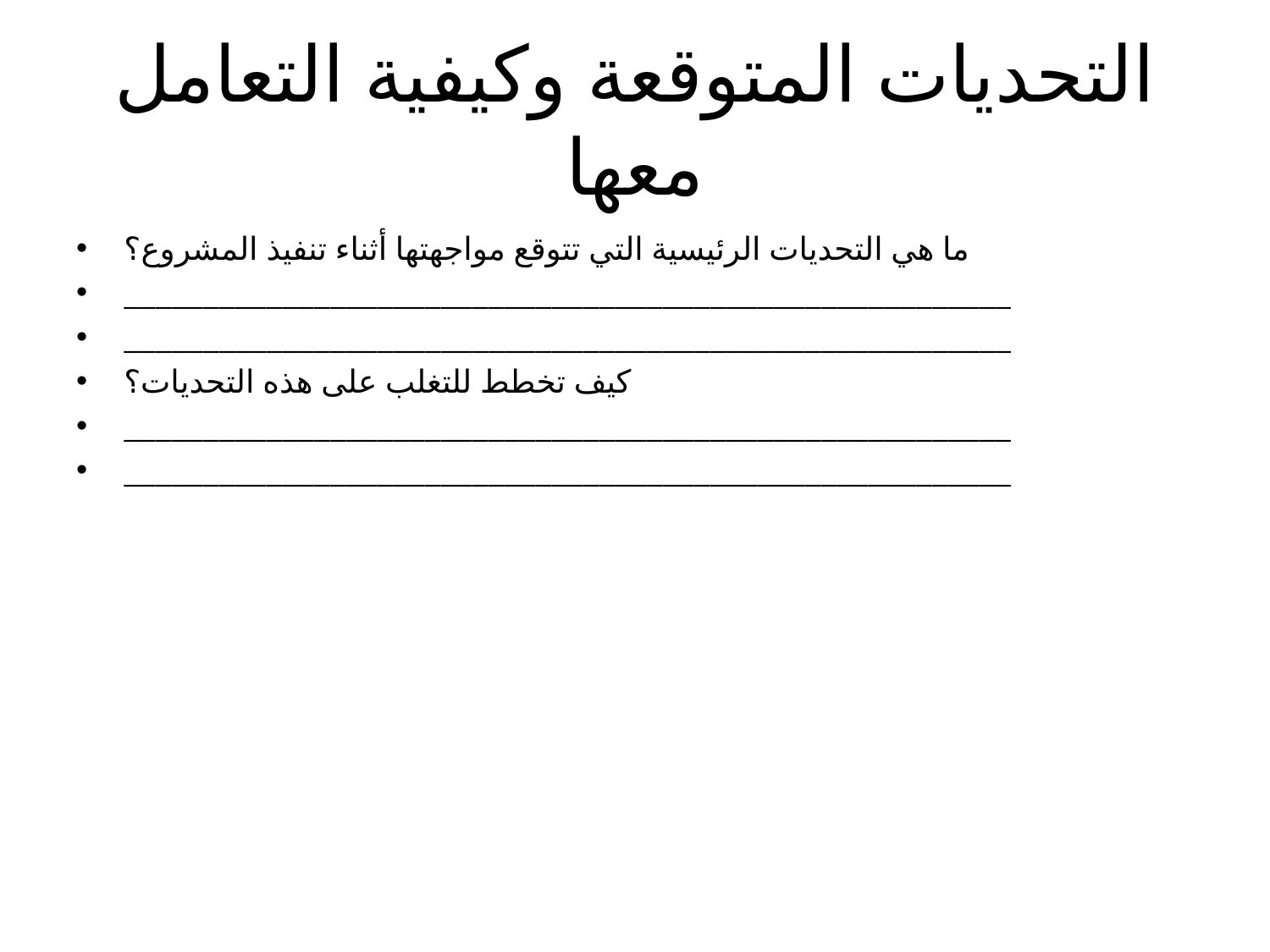

# التحديات المتوقعة وكيفية التعامل معها
ما هي التحديات الرئيسية التي تتوقع مواجهتها أثناء تنفيذ المشروع؟
________________________________________________________
________________________________________________________
كيف تخطط للتغلب على هذه التحديات؟
________________________________________________________
________________________________________________________